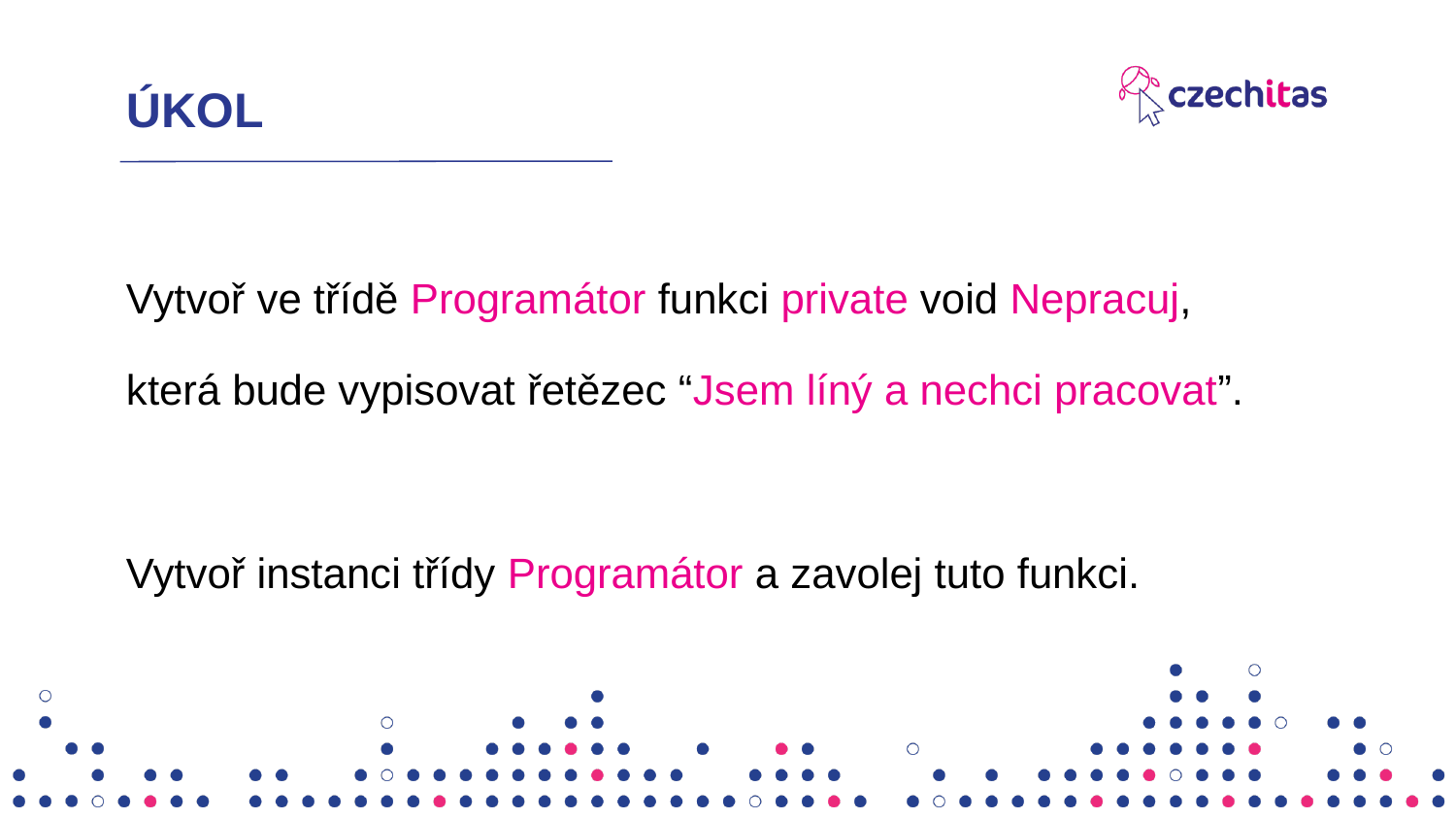

# ÚKOL

Vytvoř ve třídě Programátor funkci private void Nepracuj,

která bude vypisovat řetězec “Jsem líný a nechci pracovat”.

Vytvoř instanci třídy Programátor a zavolej tuto funkci.